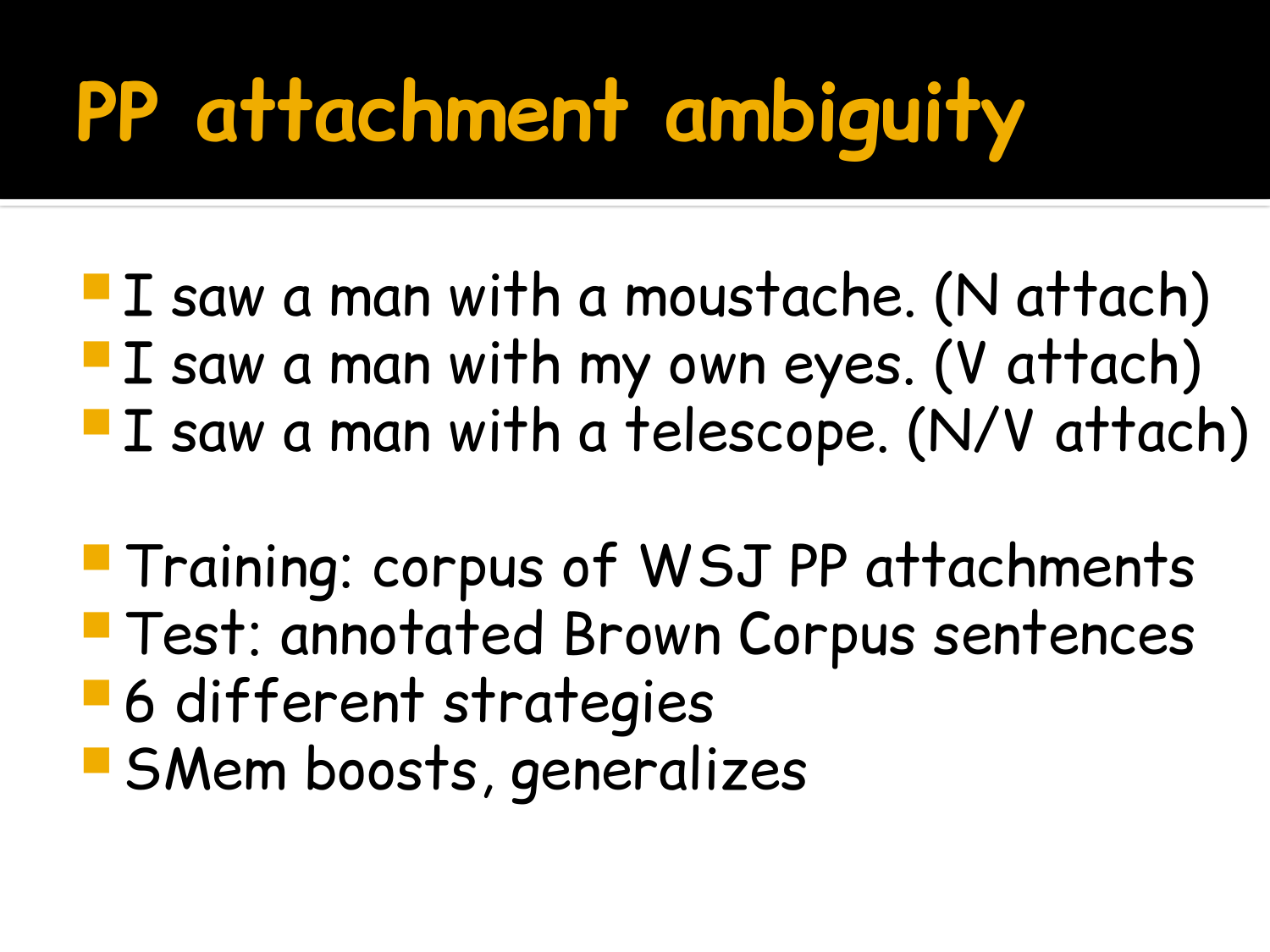

# PP attachment ambiguity
I saw a man with a moustache. (N attach)
I saw a man with my own eyes. (V attach)
I saw a man with a telescope. (N/V attach)

Training: corpus of WSJ PP attachments
Test: annotated Brown Corpus sentences
6 different strategies
SMem boosts, generalizes